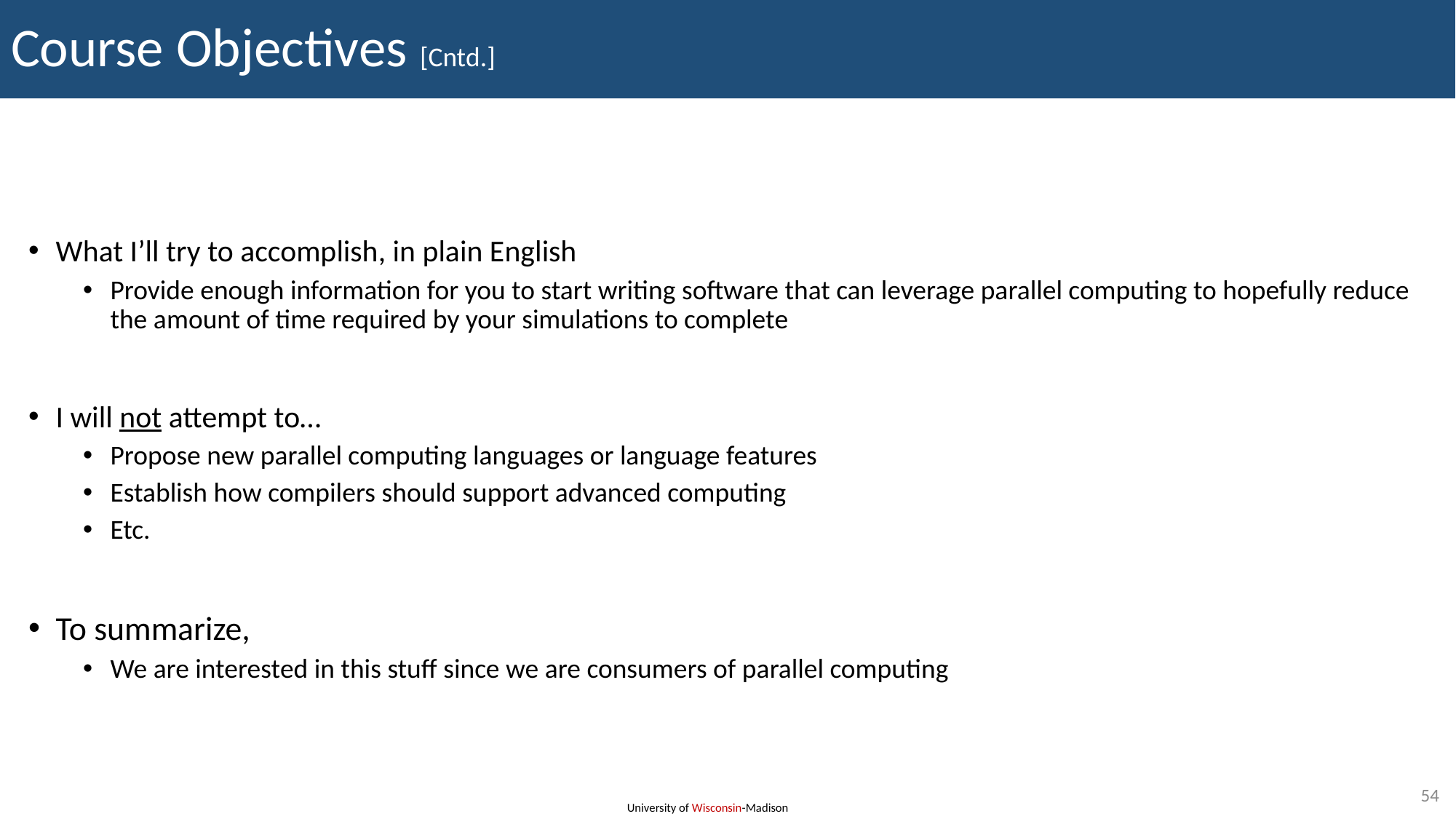

# Course Objectives [Cntd.]

What I’ll try to accomplish, in plain English
Provide enough information for you to start writing software that can leverage parallel computing to hopefully reduce the amount of time required by your simulations to complete

I will not attempt to…
Propose new parallel computing languages or language features
Establish how compilers should support advanced computing
Etc.

To summarize,
We are interested in this stuff since we are consumers of parallel computing

54